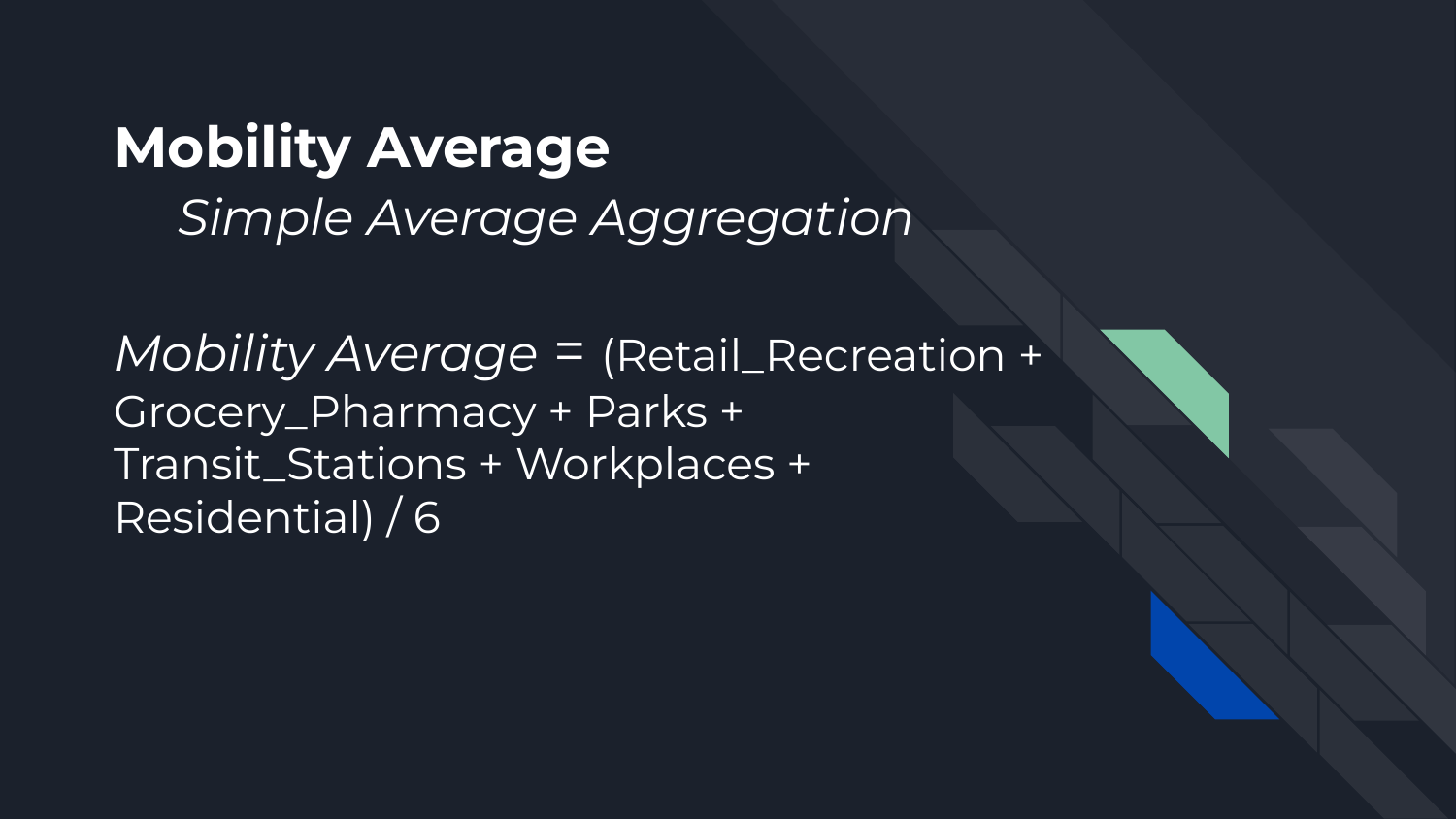

# Mobility Average
    Simple Average Aggregation

Mobility Average = (Retail_Recreation + Grocery_Pharmacy + Parks + Transit_Stations + Workplaces + Residential) / 6